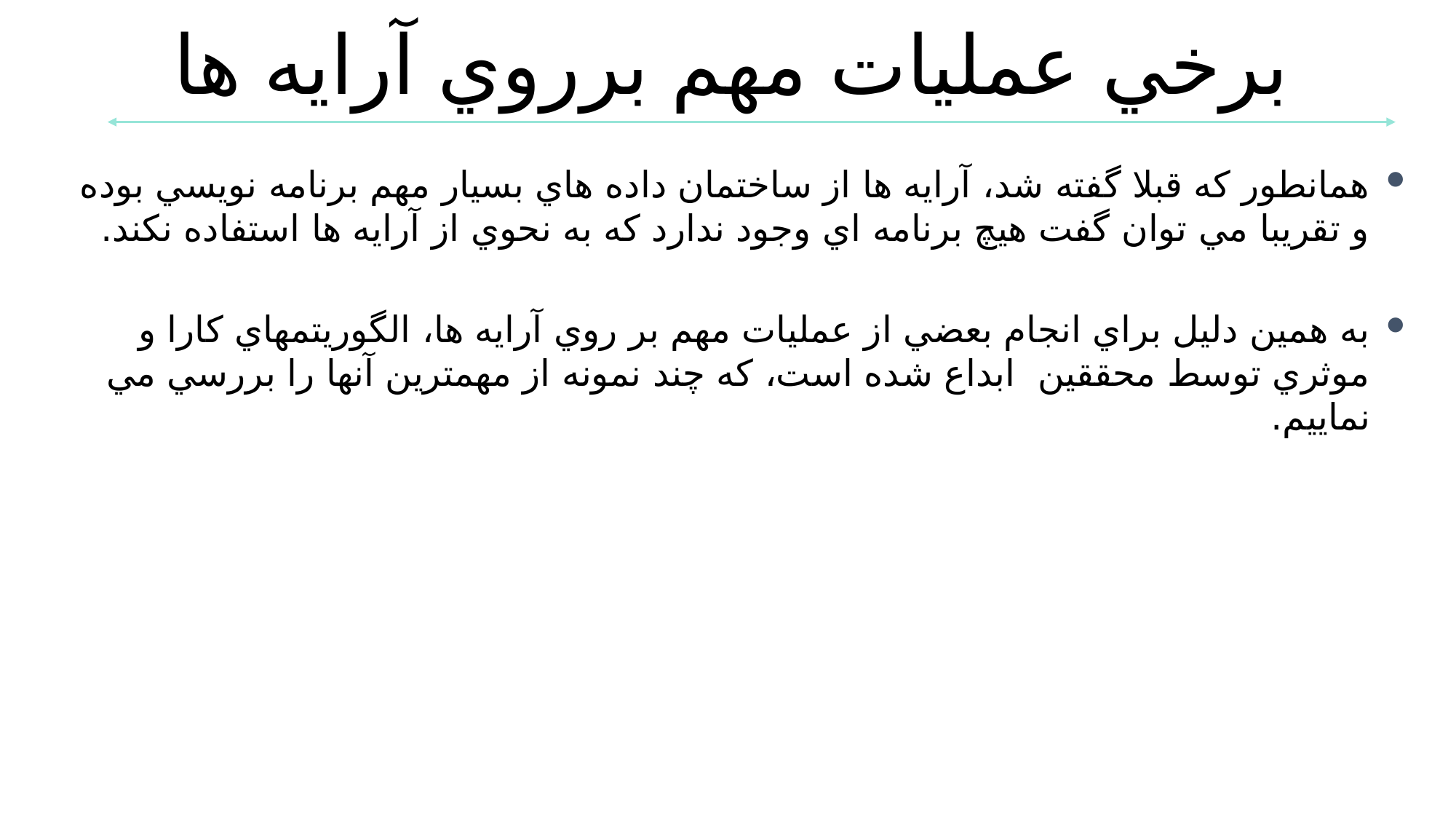

برخي عمليات مهم برروي آرايه ها
همانطور كه قبلا گفته شد، آرايه ها از ساختمان داده هاي بسيار مهم برنامه نويسي بوده و تقريبا مي توان گفت هيچ برنامه اي وجود ندارد كه به نحوي از آرايه ها استفاده نكند.

به همين دليل براي انجام بعضي از عمليات مهم بر روي آرايه ها، الگوريتمهاي كارا و موثري توسط محققين  ابداع شده است، كه چند نمونه از مهمترين آنها را بررسي مي نماييم.